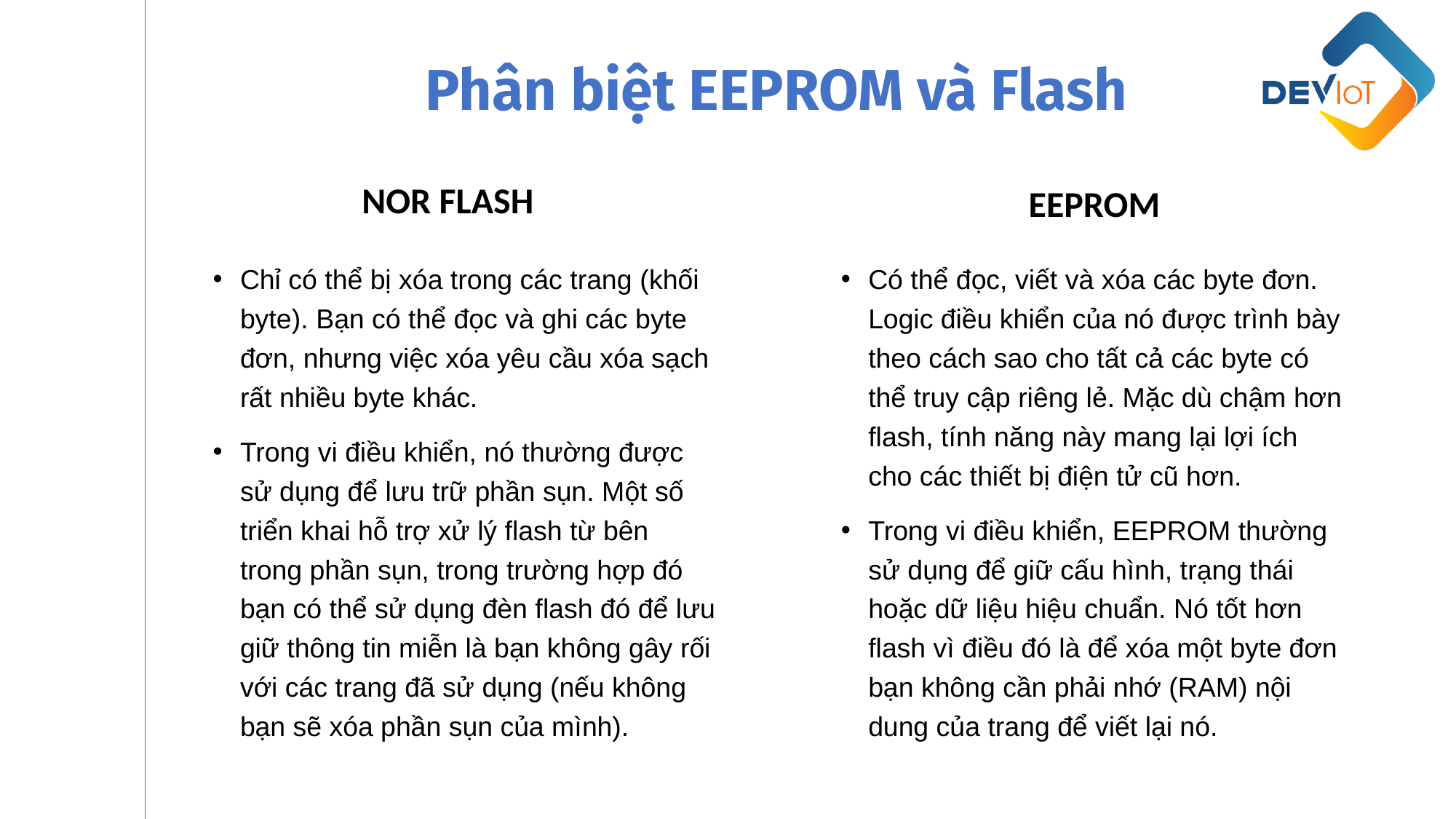

Phân biệt EEPROM và Flash
NOR FLASH
EEPROM
Có thể đọc, viết và xóa các byte đơn. Logic điều khiển của nó được trình bày theo cách sao cho tất cả các byte có thể truy cập riêng lẻ. Mặc dù chậm hơn flash, tính năng này mang lại lợi ích cho các thiết bị điện tử cũ hơn.
Trong vi điều khiển, EEPROM thường sử dụng để giữ cấu hình, trạng thái hoặc dữ liệu hiệu chuẩn. Nó tốt hơn flash vì điều đó là để xóa một byte đơn bạn không cần phải nhớ (RAM) nội dung của trang để viết lại nó.

Chỉ có thể bị xóa trong các trang (khối byte). Bạn có thể đọc và ghi các byte đơn, nhưng việc xóa yêu cầu xóa sạch rất nhiều byte khác.
Trong vi điều khiển, nó thường được sử dụng để lưu trữ phần sụn. Một số triển khai hỗ trợ xử lý flash từ bên trong phần sụn, trong trường hợp đó bạn có thể sử dụng đèn flash đó để lưu giữ thông tin miễn là bạn không gây rối với các trang đã sử dụng (nếu không bạn sẽ xóa phần sụn của mình).